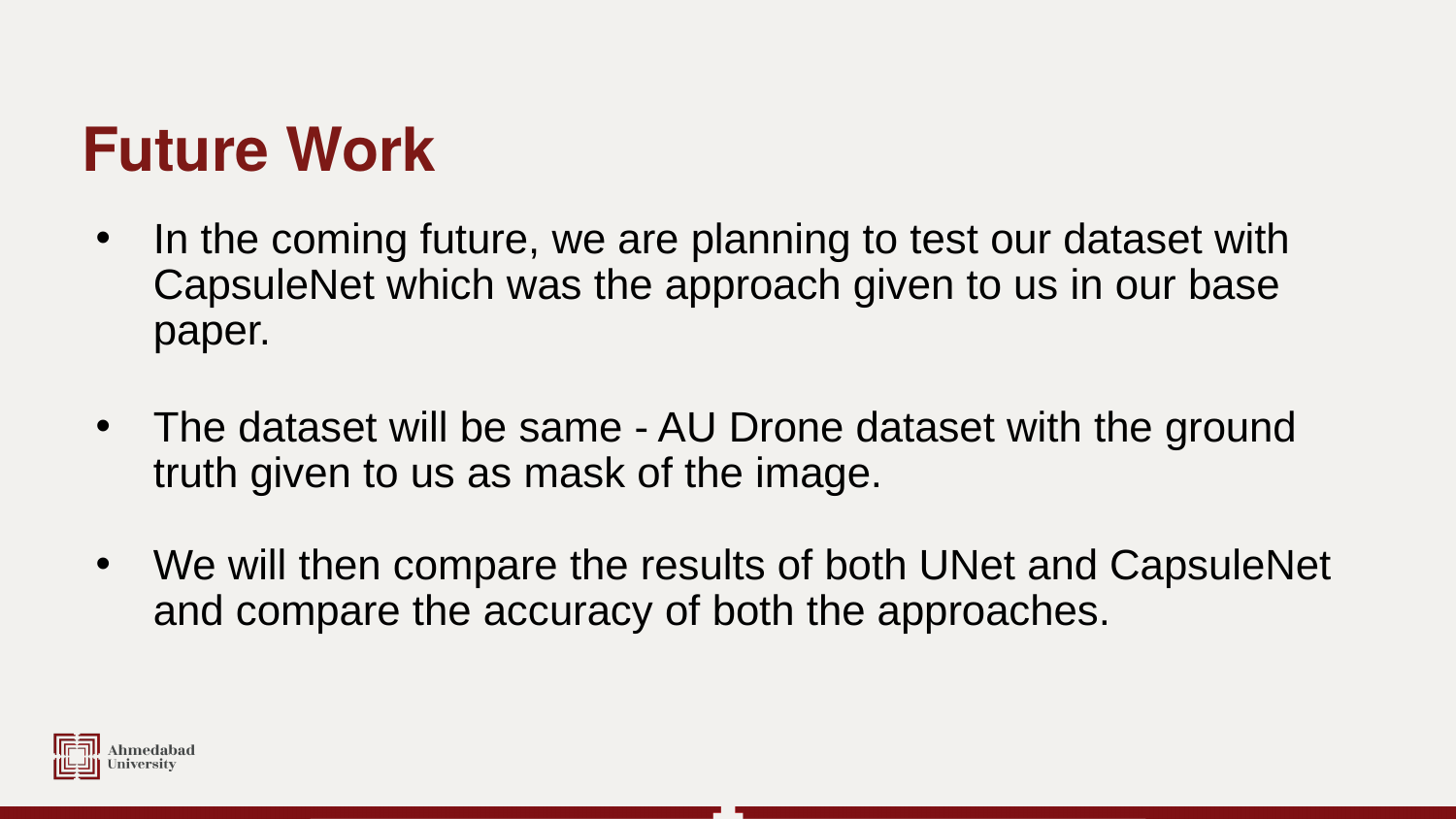

# Future Work
In the coming future, we are planning to test our dataset with CapsuleNet which was the approach given to us in our base paper.
The dataset will be same - AU Drone dataset with the ground truth given to us as mask of the image.
We will then compare the results of both UNet and CapsuleNet and compare the accuracy of both the approaches.